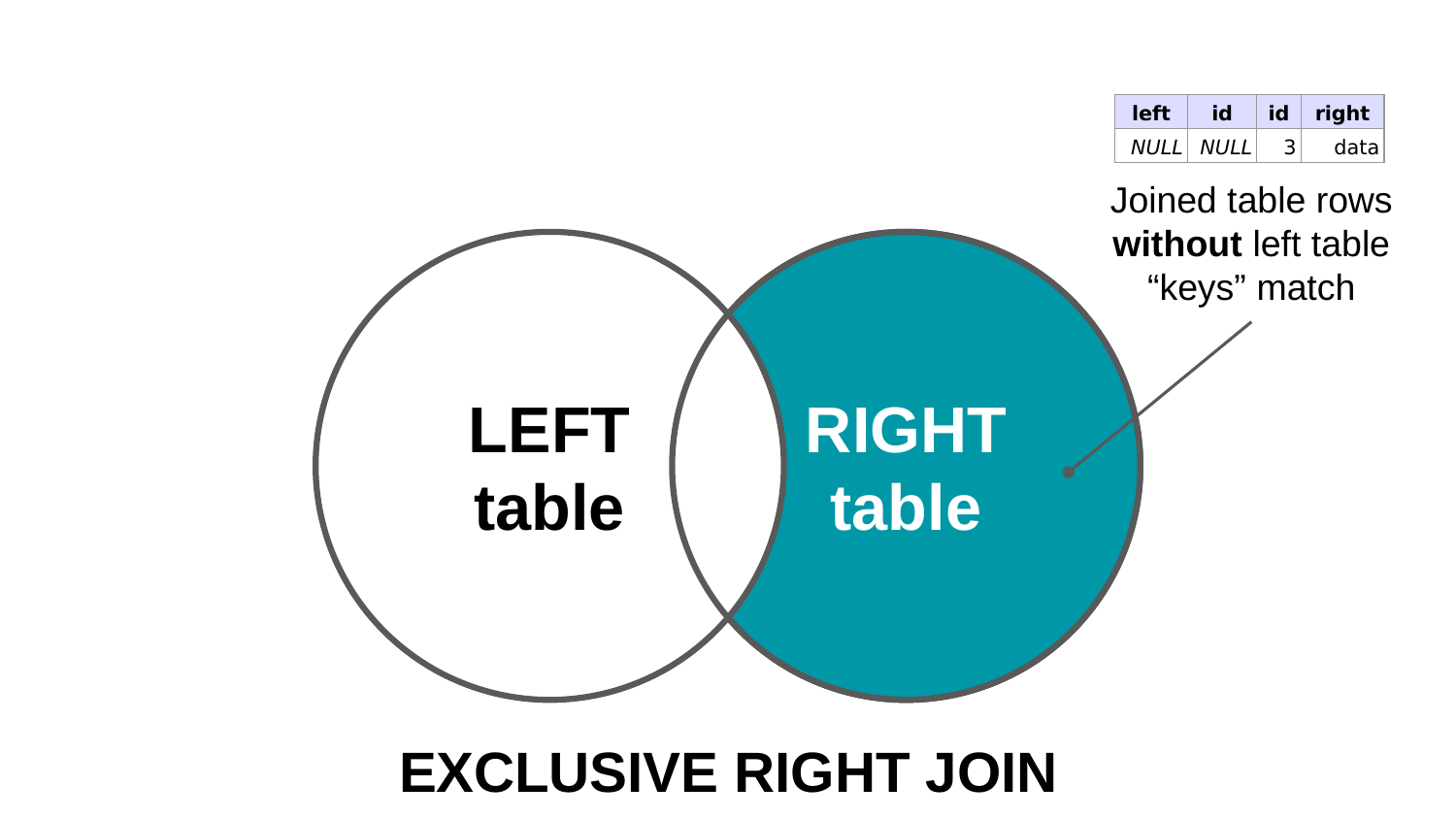

| left | id | id | right |
| --- | --- | --- | --- |
| NULL | NULL | 3 | data |
Joined table rows without left table “keys” match
LEFT
table
RIGHT
table

EXCLUSIVE RIGHT JOIN